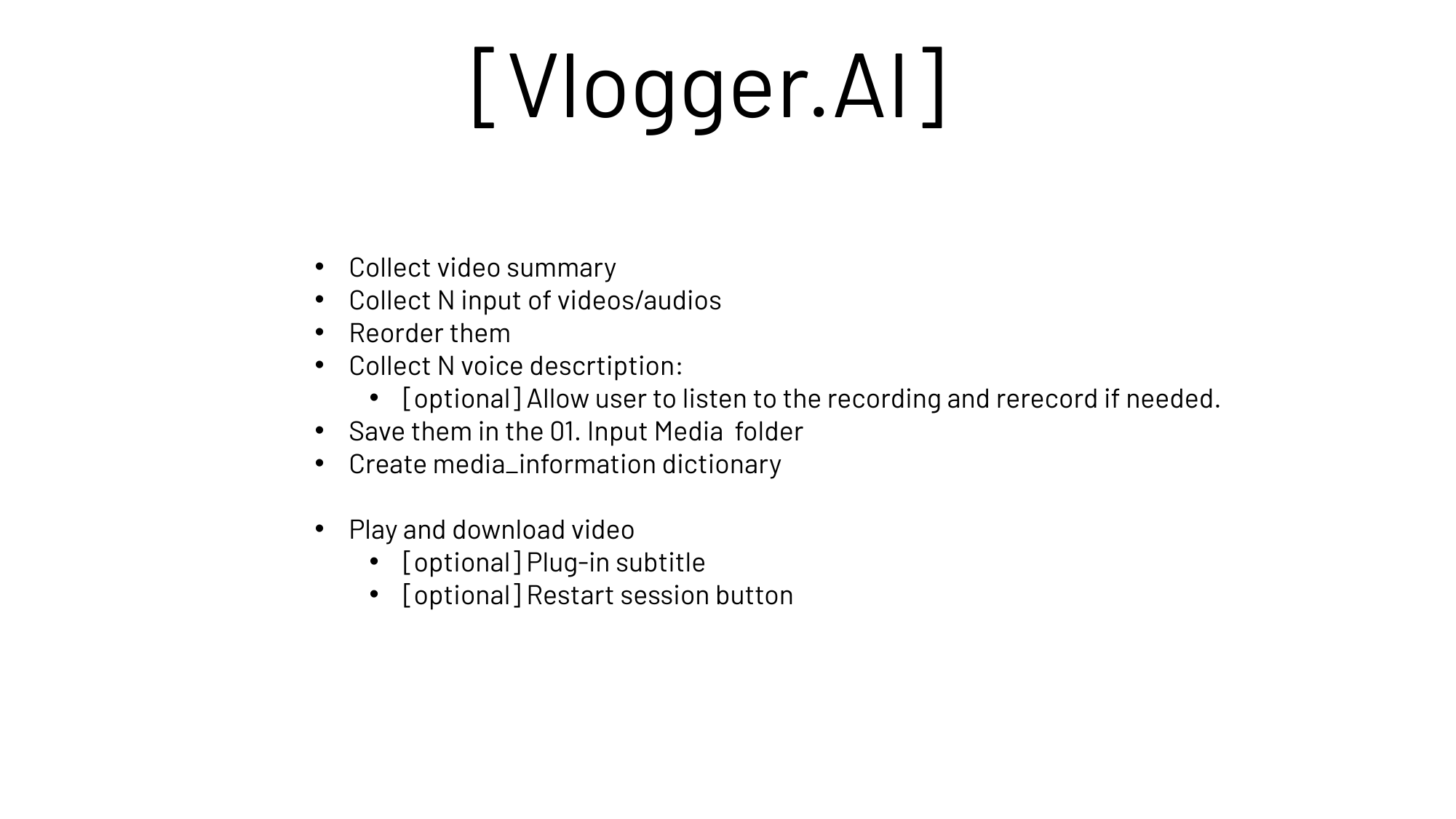

# [Vlogger.AI]
Collect video summary
Collect N input of videos/audios
Reorder them
Collect N voice descrtiption:
[optional] Allow user to listen to the recording and rerecord if needed.
Save them in the 01. Input Media  folder
Create media_information dictionary

Play and download video
[optional] Plug-in subtitle
[optional] Restart session button